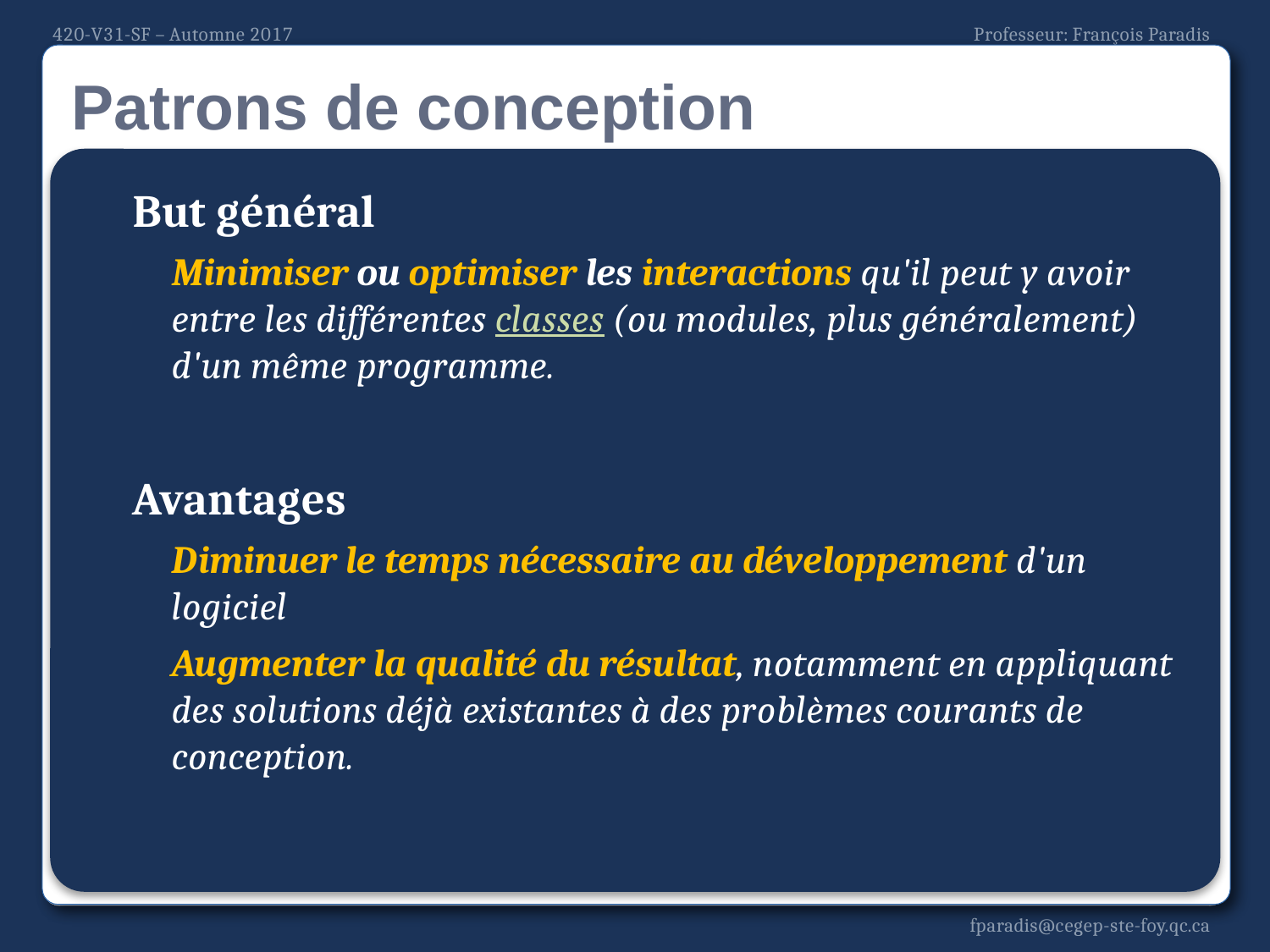

# Patrons de conception
But général
Minimiser ou optimiser les interactions qu'il peut y avoir entre les différentes classes (ou modules, plus généralement) d'un même programme.

Avantages
Diminuer le temps nécessaire au développement d'un logiciel
Augmenter la qualité du résultat, notamment en appliquant des solutions déjà existantes à des problèmes courants de conception.